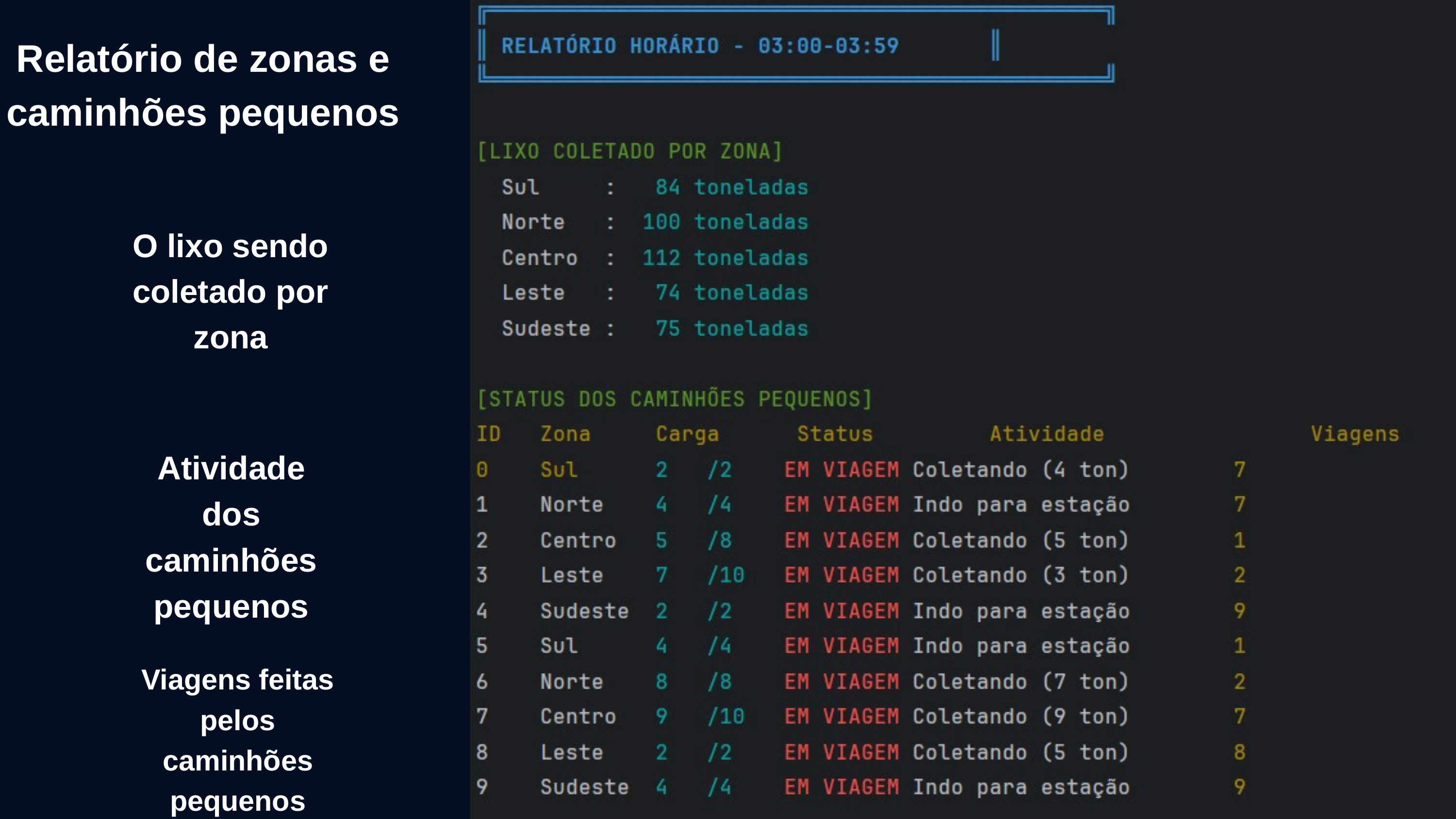

Relatório de zonas e caminhões pequenos
O lixo sendo coletado por zona
Atividade dos caminhões pequenos
Viagens feitas pelos caminhões pequenos